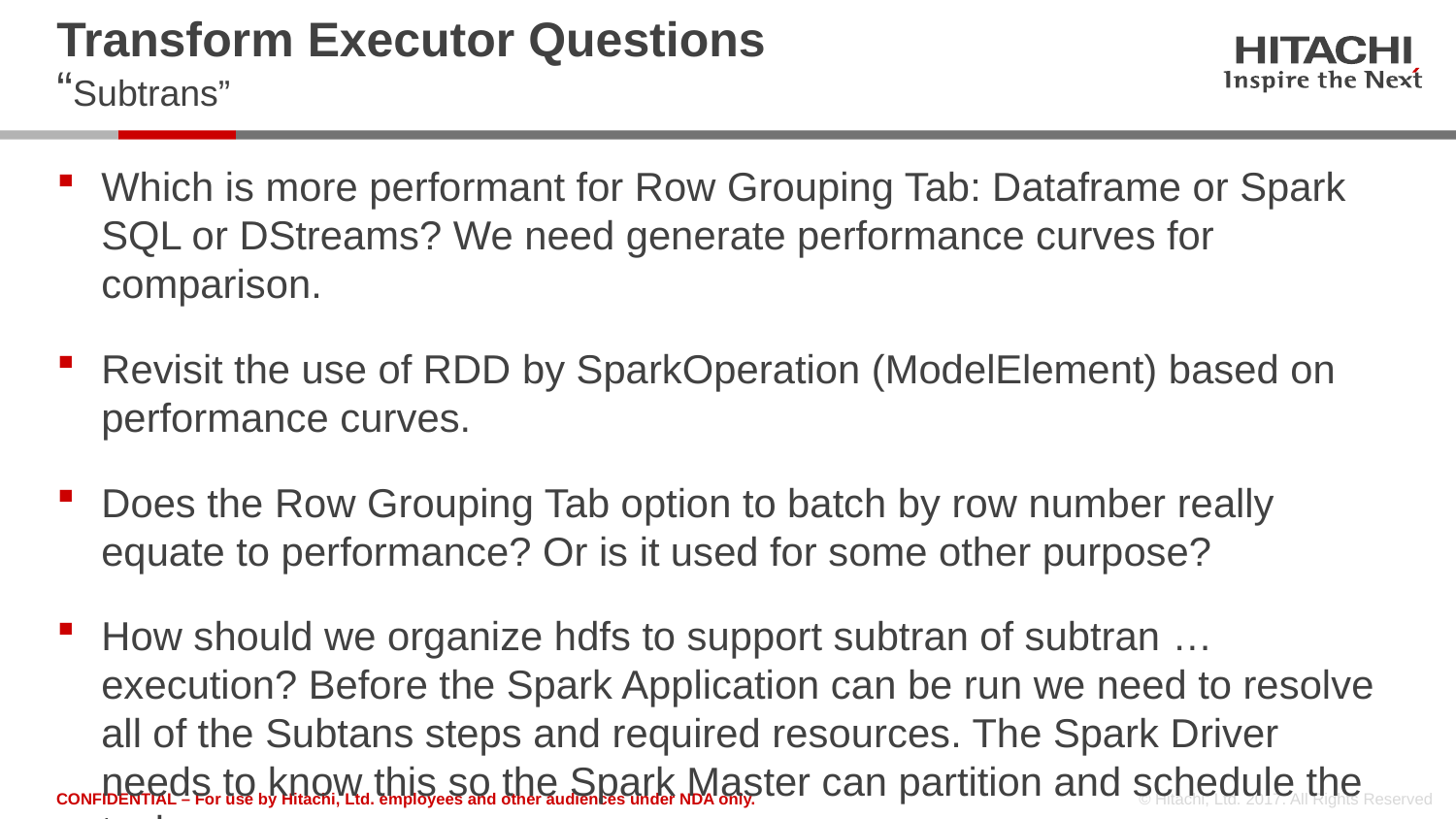

# Transform Executor Questions “Subtrans”
Which is more performant for Row Grouping Tab: Dataframe or Spark SQL or DStreams? We need generate performance curves for comparison.
Revisit the use of RDD by SparkOperation (ModelElement) based on performance curves.
Does the Row Grouping Tab option to batch by row number really equate to performance? Or is it used for some other purpose?
How should we organize hdfs to support subtran of subtran … execution? Before the Spark Application can be run we need to resolve all of the Subtans steps and required resources. The Spark Driver needs to know this so the Spark Master can partition and schedule the tasks.